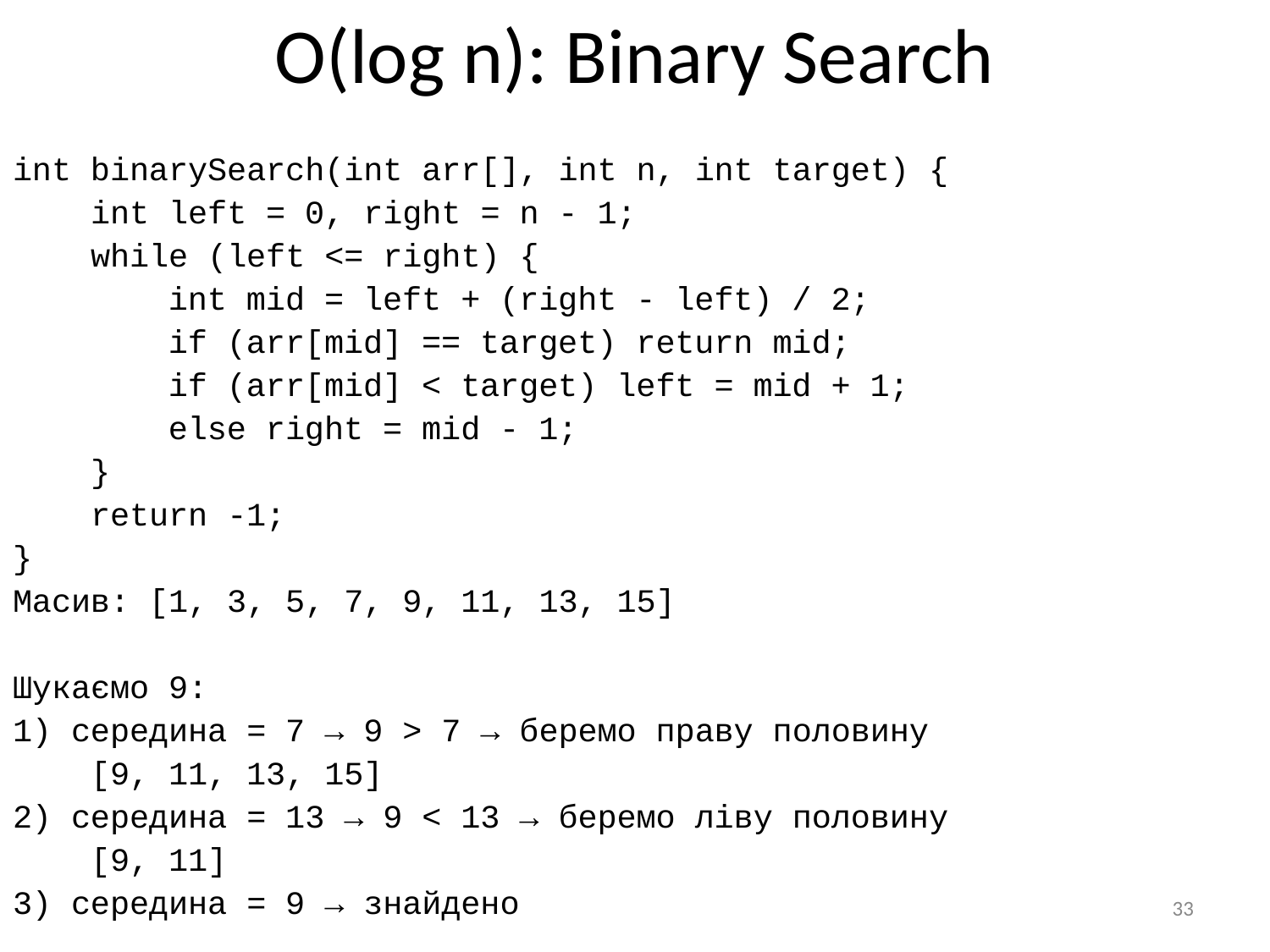

# O(log n): Binary Search
int binarySearch(int arr[], int n, int target) {
    int left = 0, right = n - 1;
    while (left <= right) {
        int mid = left + (right - left) / 2;
        if (arr[mid] == target) return mid;
        if (arr[mid] < target) left = mid + 1;
        else right = mid - 1;
    }
    return -1;
}
Масив: [1, 3, 5, 7, 9, 11, 13, 15]

Шукаємо 9:
1) середина = 7 → 9 > 7 → беремо праву половину
    [9, 11, 13, 15]
2) середина = 13 → 9 < 13 → беремо ліву половину
    [9, 11]
3) середина = 9 → знайдено

33